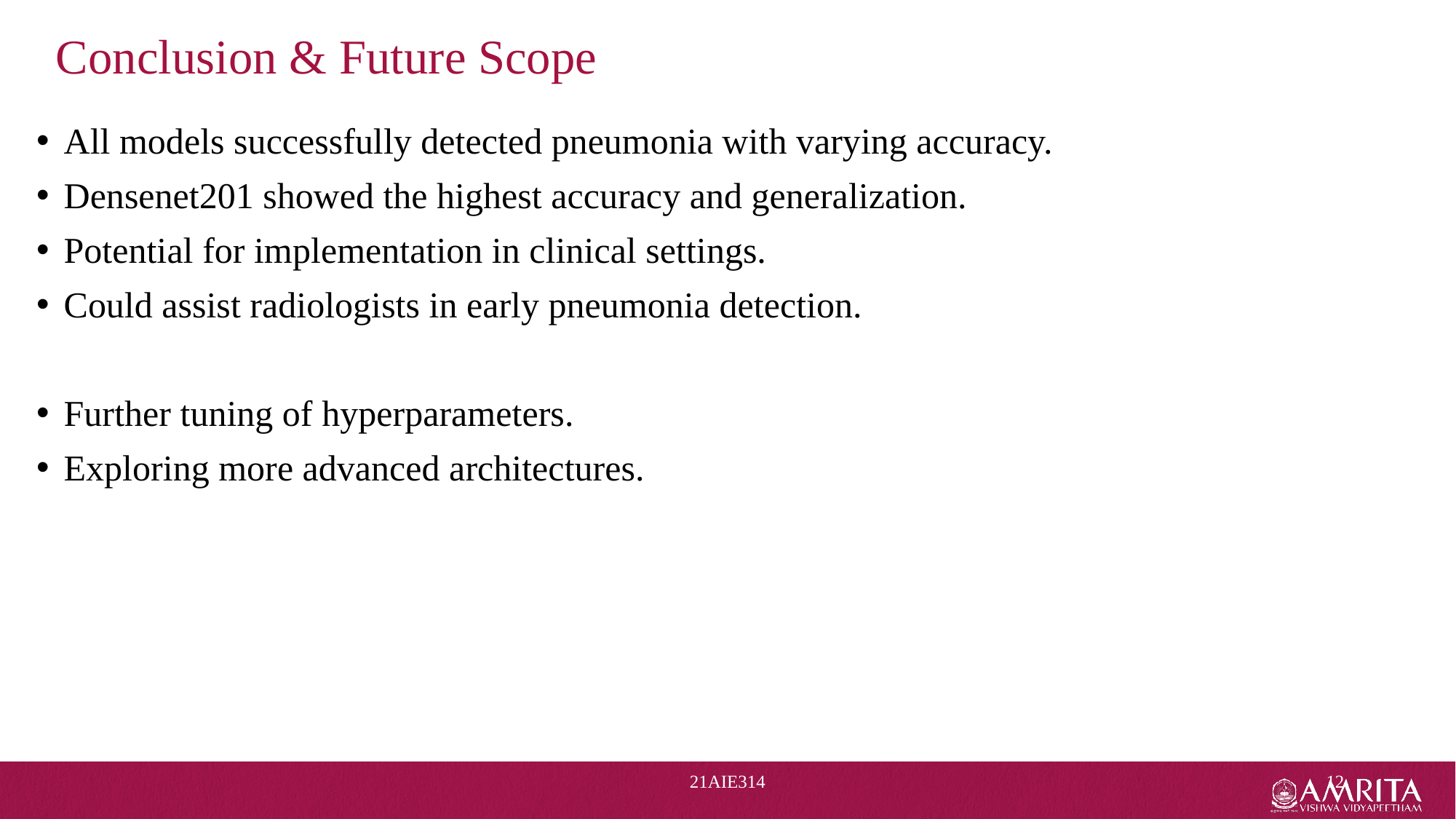

# Conclusion & Future Scope
All models successfully detected pneumonia with varying accuracy.
Densenet201 showed the highest accuracy and generalization.
Potential for implementation in clinical settings.
Could assist radiologists in early pneumonia detection.

Further tuning of hyperparameters.
Exploring more advanced architectures.
21AIE314
12